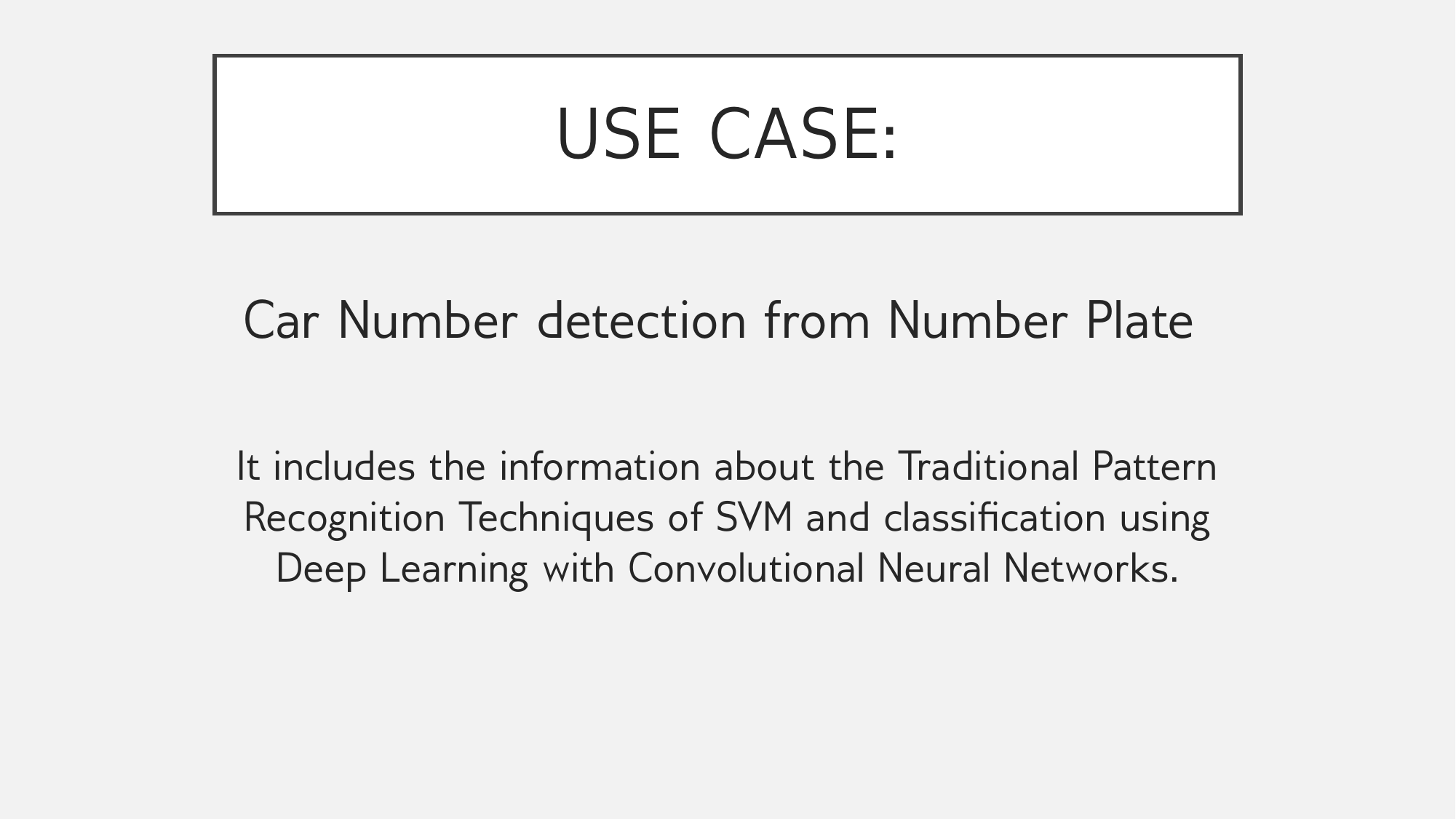

# Use Case:
Car Number detection from Number Plate

It includes the information about the Traditional Pattern Recognition Techniques of SVM and classification using Deep Learning with Convolutional Neural Networks.